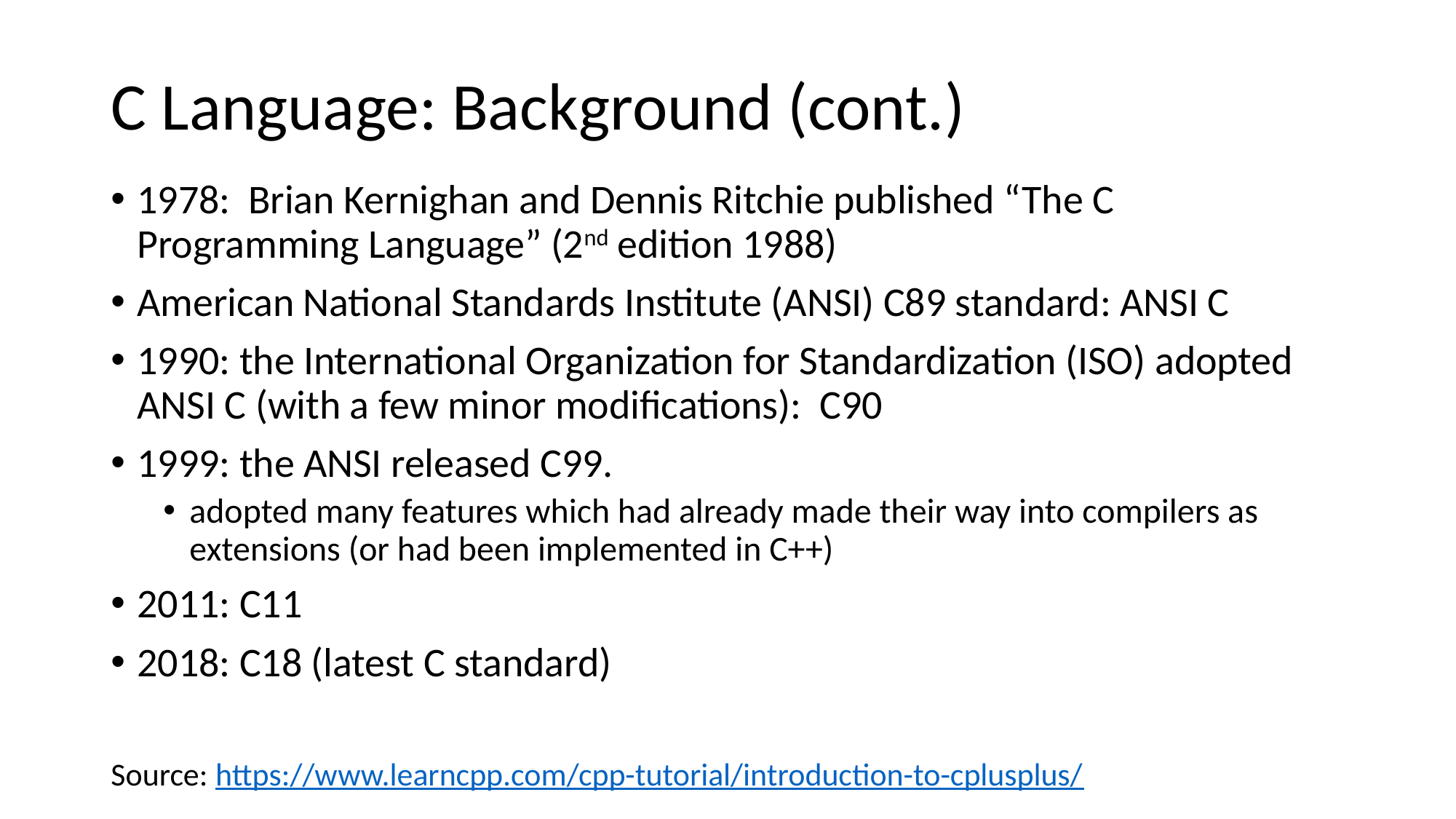

# C Language: Background (cont.)
1978:  Brian Kernighan and Dennis Ritchie published “The C Programming Language” (2nd edition 1988)
American National Standards Institute (ANSI) C89 standard: ANSI C
1990: the International Organization for Standardization (ISO) adopted ANSI C (with a few minor modifications):  C90
1999: the ANSI released C99.
adopted many features which had already made their way into compilers as extensions (or had been implemented in C++)
2011: C11
2018: C18 (latest C standard)

Source: https://www.learncpp.com/cpp-tutorial/introduction-to-cplusplus/